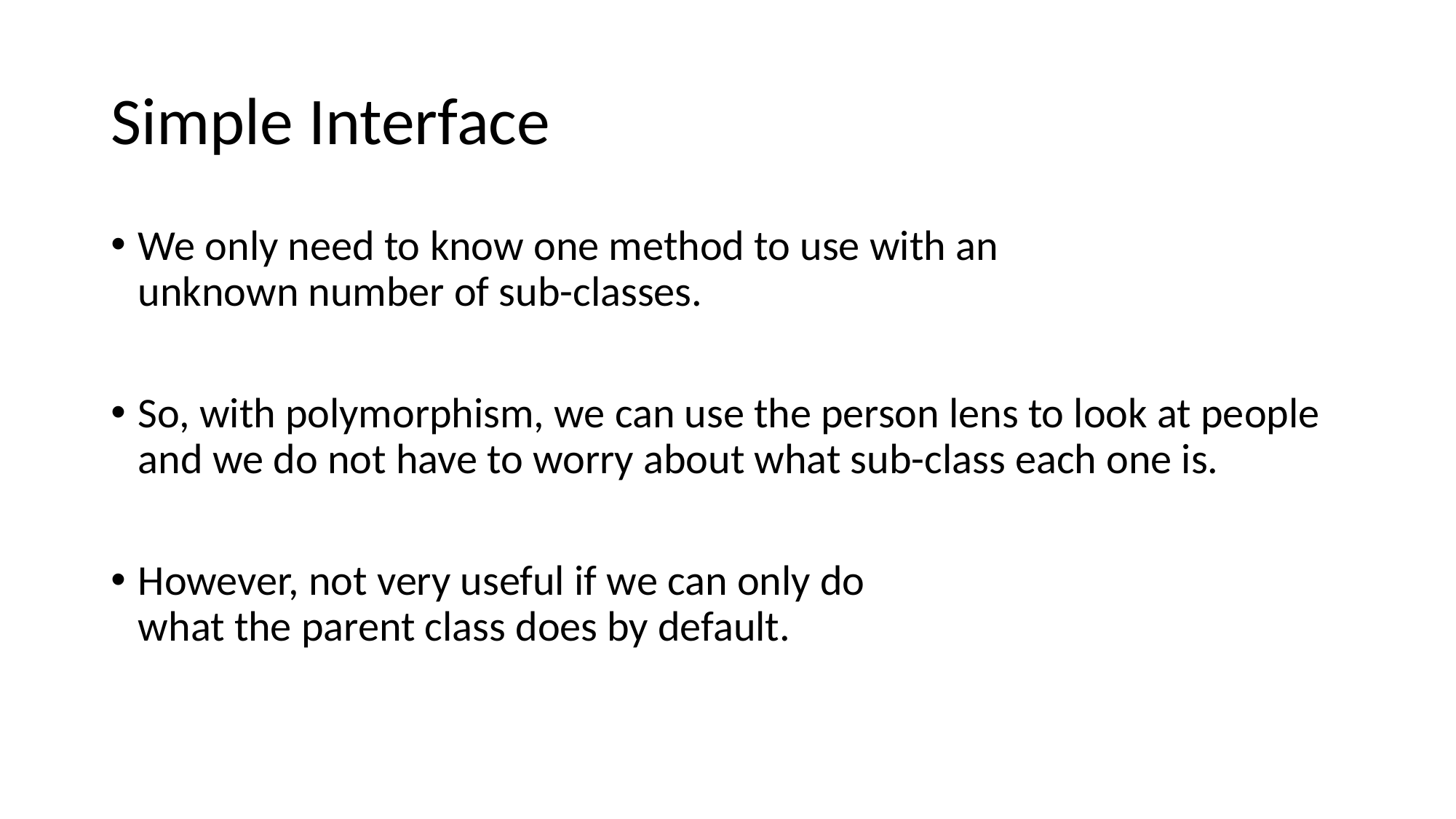

# Simple Interface
We only need to know one method to use with an
unknown number of sub-classes.

So, with polymorphism, we can use the person lens to look at people and we do not have to worry about what sub-class each one is.

However, not very useful if we can only do
what the parent class does by default.